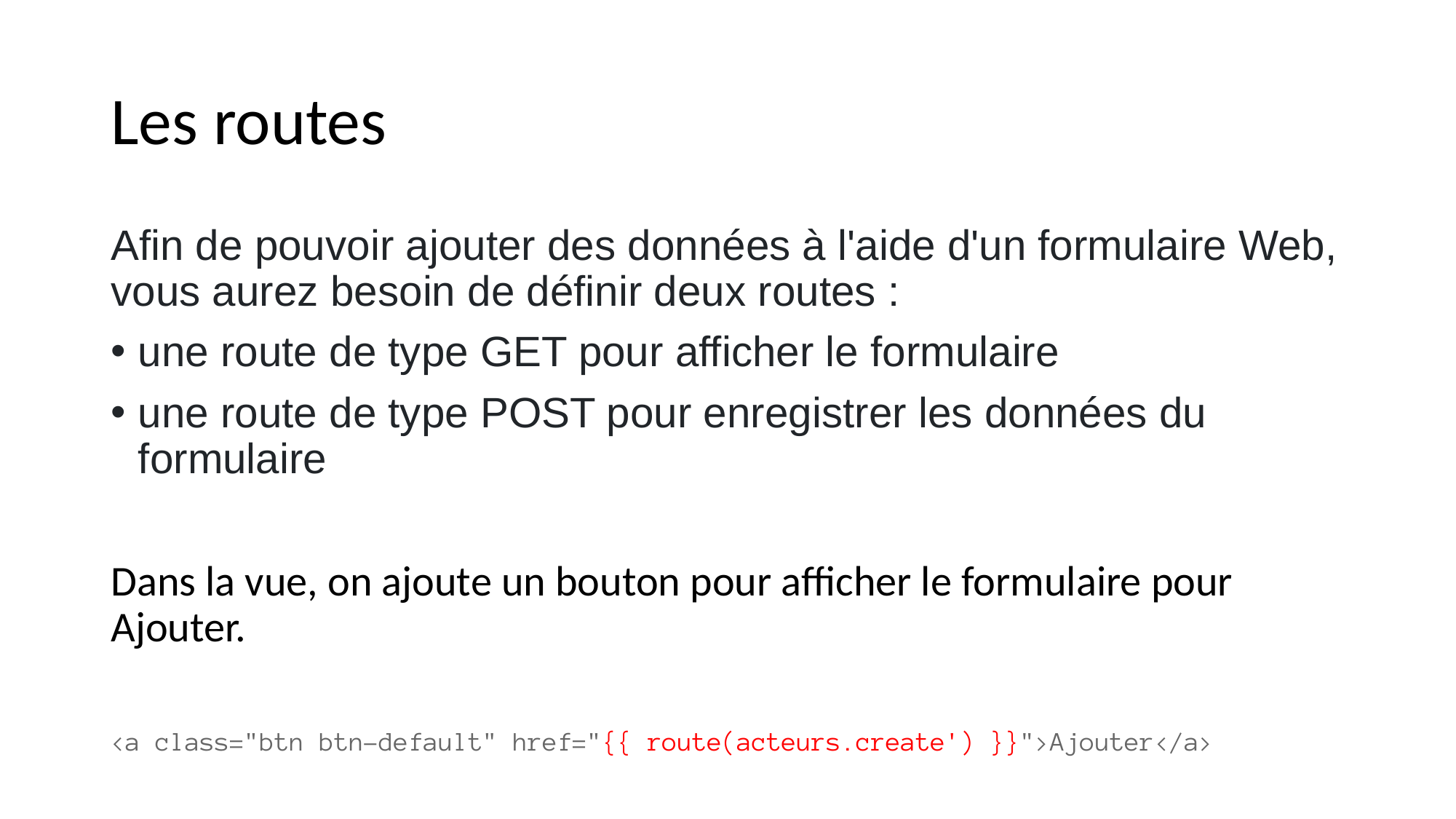

# Les routes
Afin de pouvoir ajouter des données à l'aide d'un formulaire Web, vous aurez besoin de définir deux routes :
une route de type GET pour afficher le formulaire
une route de type POST pour enregistrer les données du formulaire

Dans la vue, on ajoute un bouton pour afficher le formulaire pour Ajouter.

<a class="btn btn-default" href="{{ route(acteurs.create') }}">Ajouter</a>